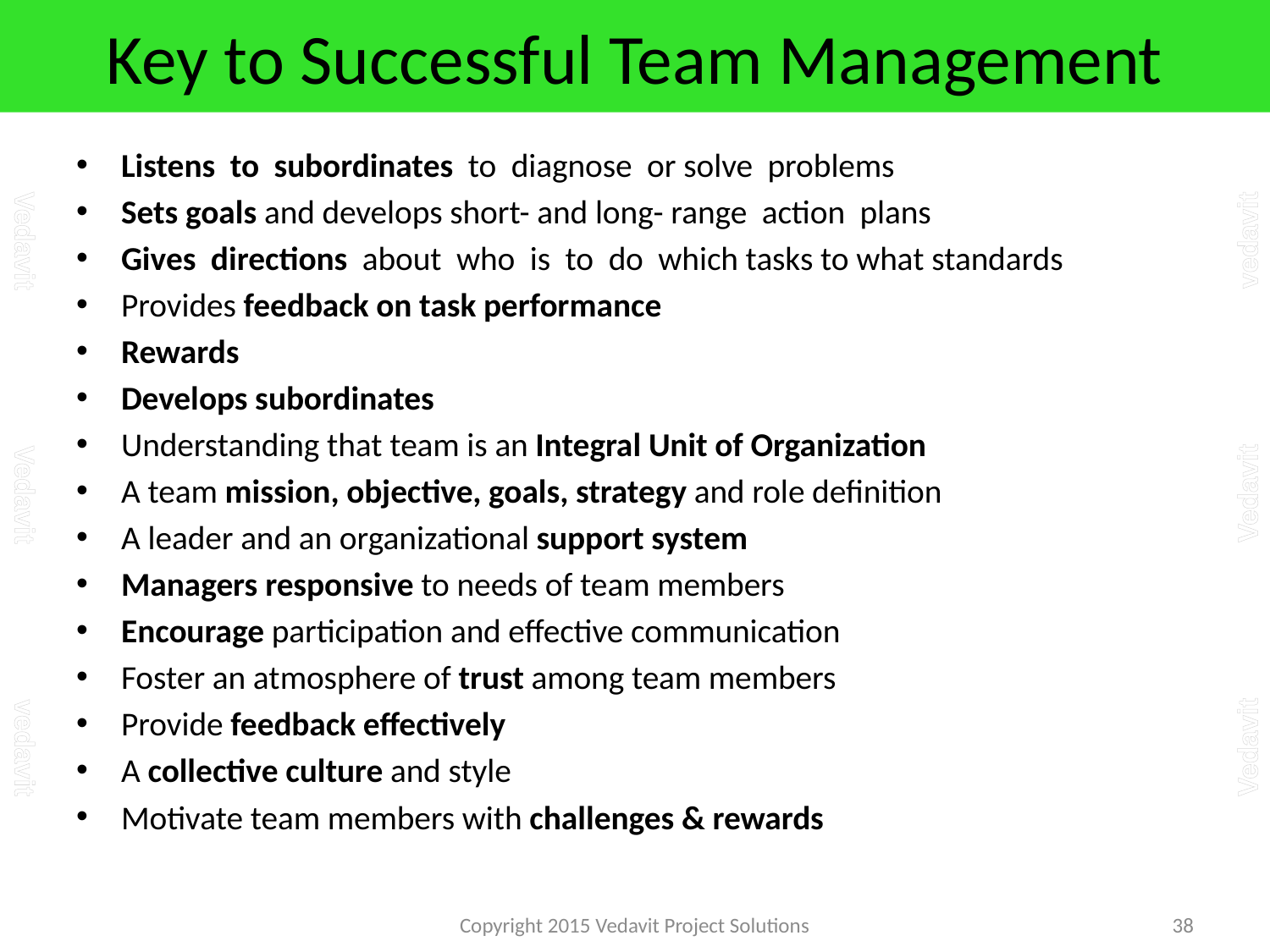

# Key to Successful Team Management
Listens  to  subordinates  to  diagnose  or solve  problems
Sets goals and develops short- and long- range  action  plans
Gives  directions  about  who  is  to  do  which tasks to what standards
Provides feedback on task performance
Rewards
Develops subordinates
Understanding that team is an Integral Unit of Organization
A team mission, objective, goals, strategy and role definition
A leader and an organizational support system
Managers responsive to needs of team members
Encourage participation and effective communication
Foster an atmosphere of trust among team members
Provide feedback effectively
A collective culture and style
Motivate team members with challenges & rewards

Copyright 2015 Vedavit Project Solutions
38